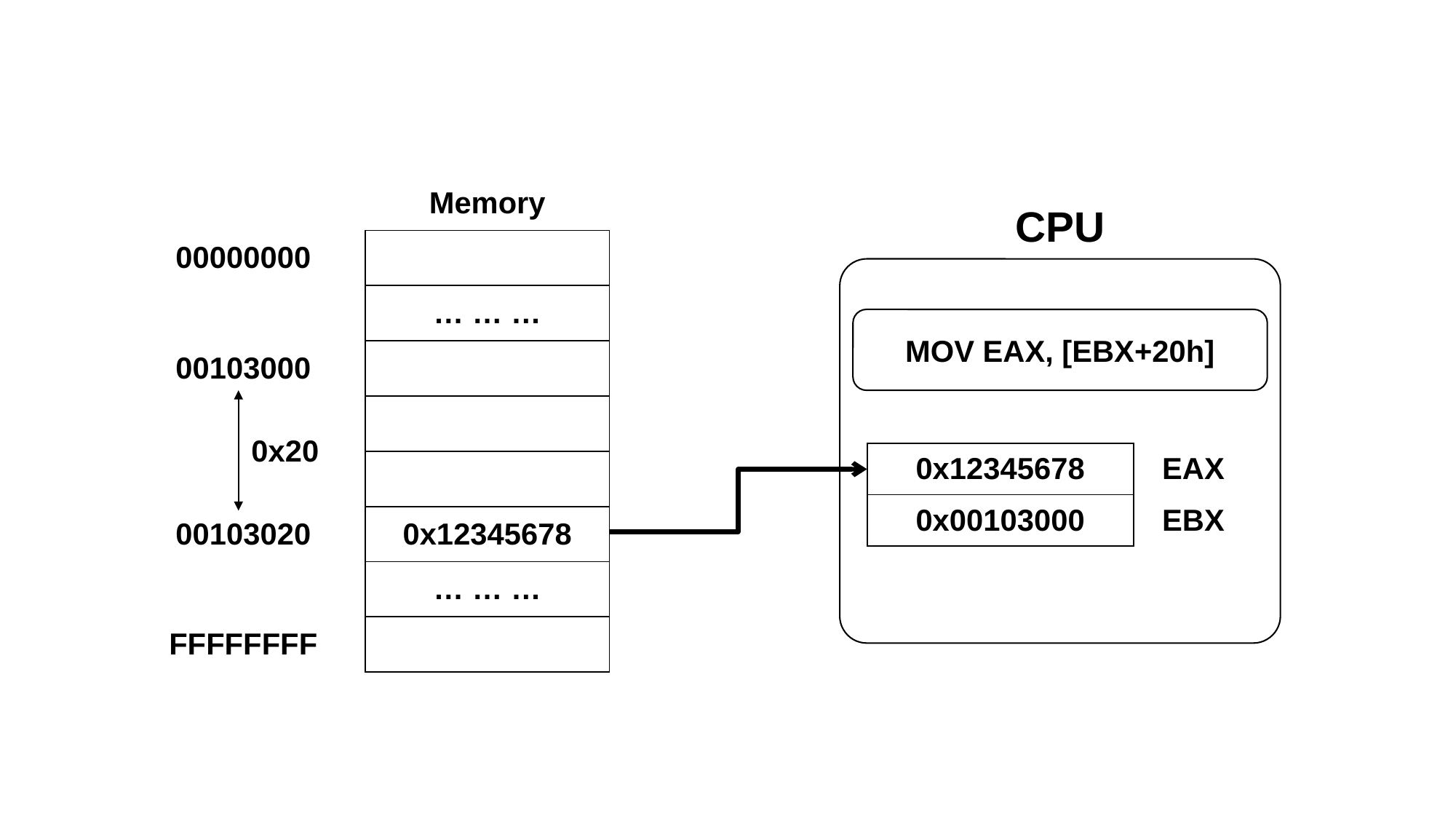

|  | Memory |
| --- | --- |
| 00000000 |  |
|  | … … … |
| 00103000 |  |
| 0x20 |  |
|  |  |
| 00103020 | 0x12345678 |
|  | … … … |
| FFFFFFFF |  |
CPU

MOV EAX, [EBX+20h]
| 0x12345678 | EAX |
| --- | --- |
| 0x00103000 | EBX |